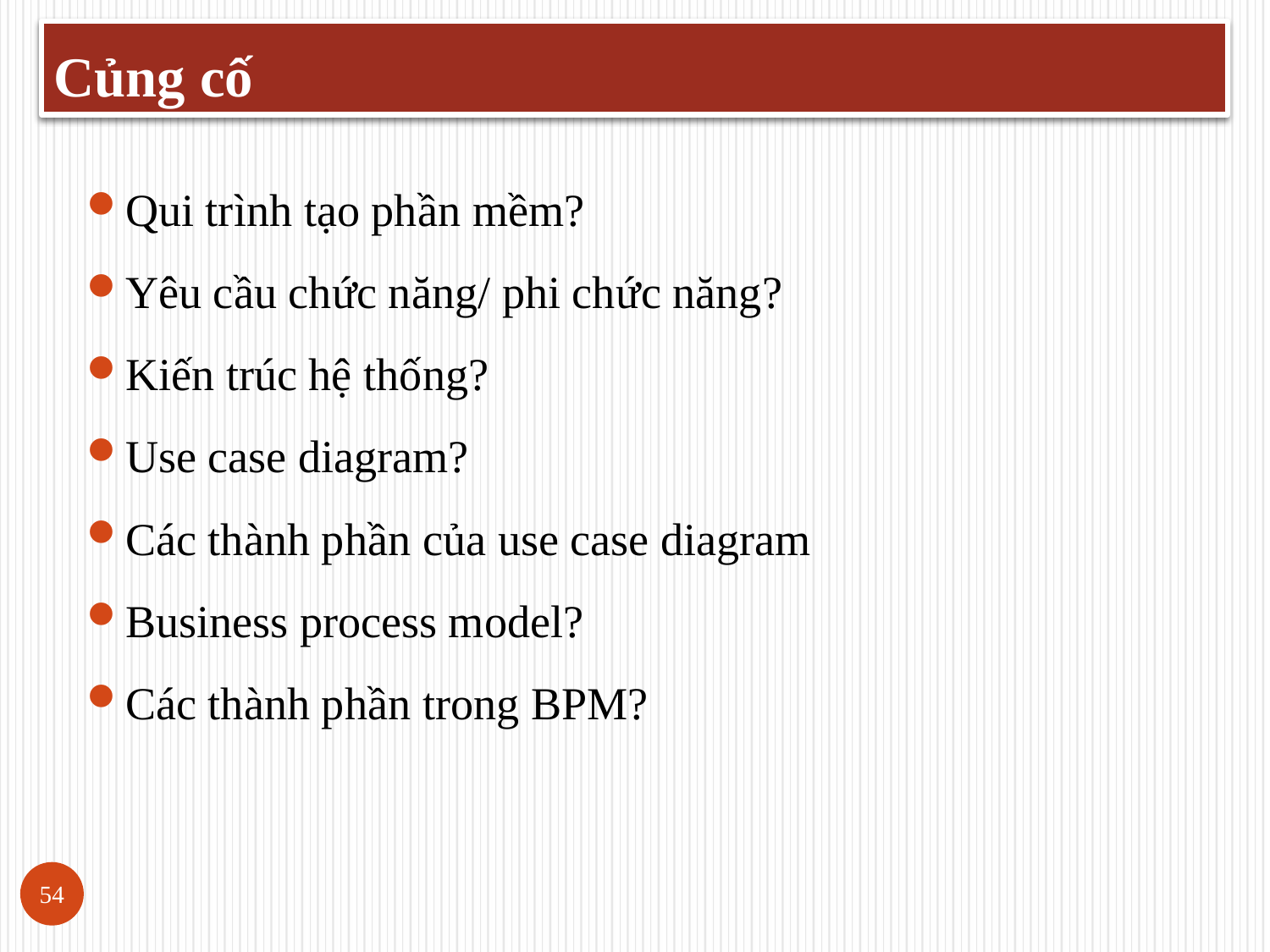

Củng cố
Qui trình tạo phần mềm?
Yêu cầu chức năng/ phi chức năng?
Kiến trúc hệ thống?
Use case diagram?
Các thành phần của use case diagram
Business process model?
Các thành phần trong BPM?

54